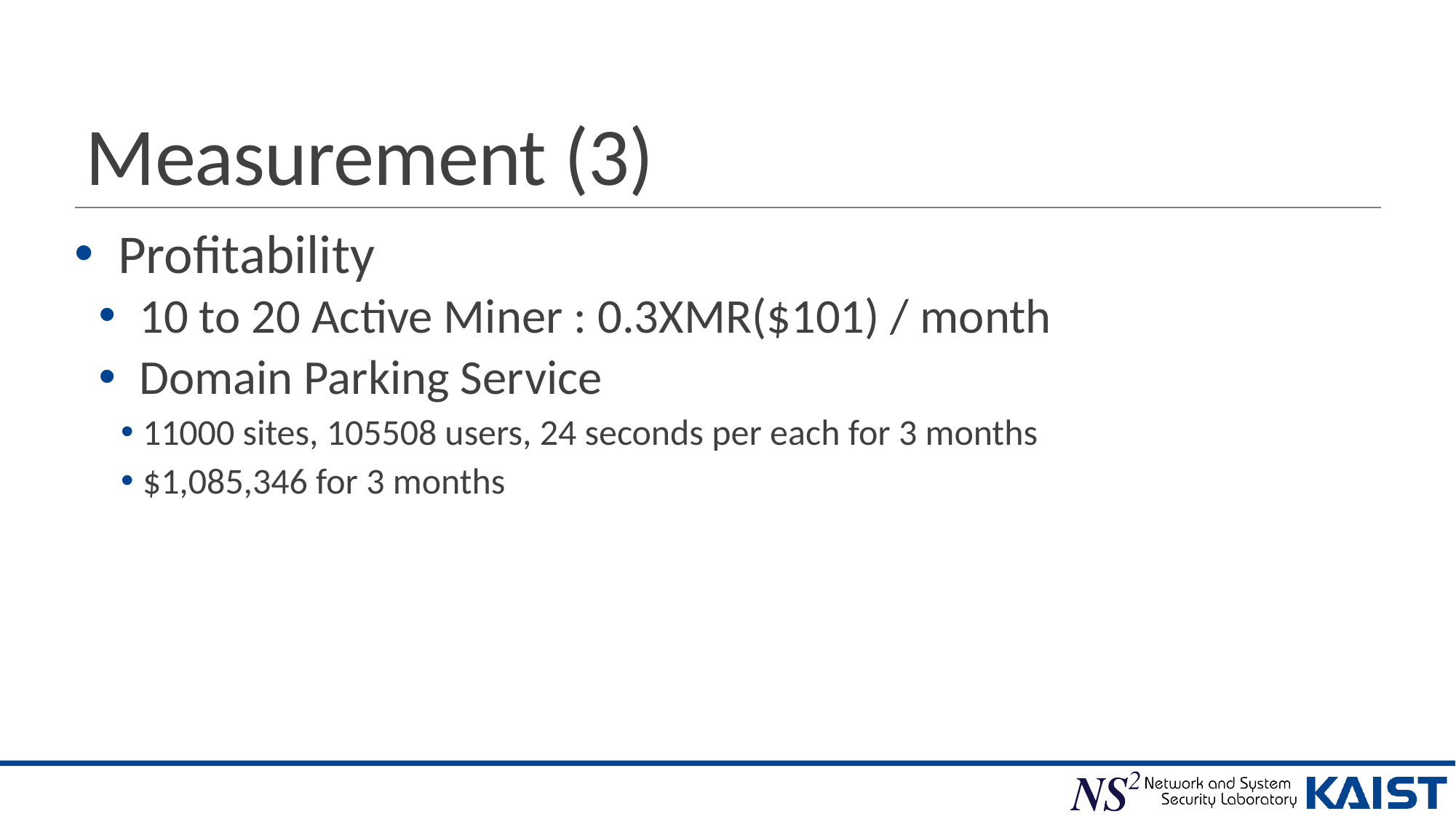

# Measurement (3)
Profitability
10 to 20 Active Miner : 0.3XMR($101) / month
Domain Parking Service
11000 sites, 105508 users, 24 seconds per each for 3 months
$1,085,346 for 3 months